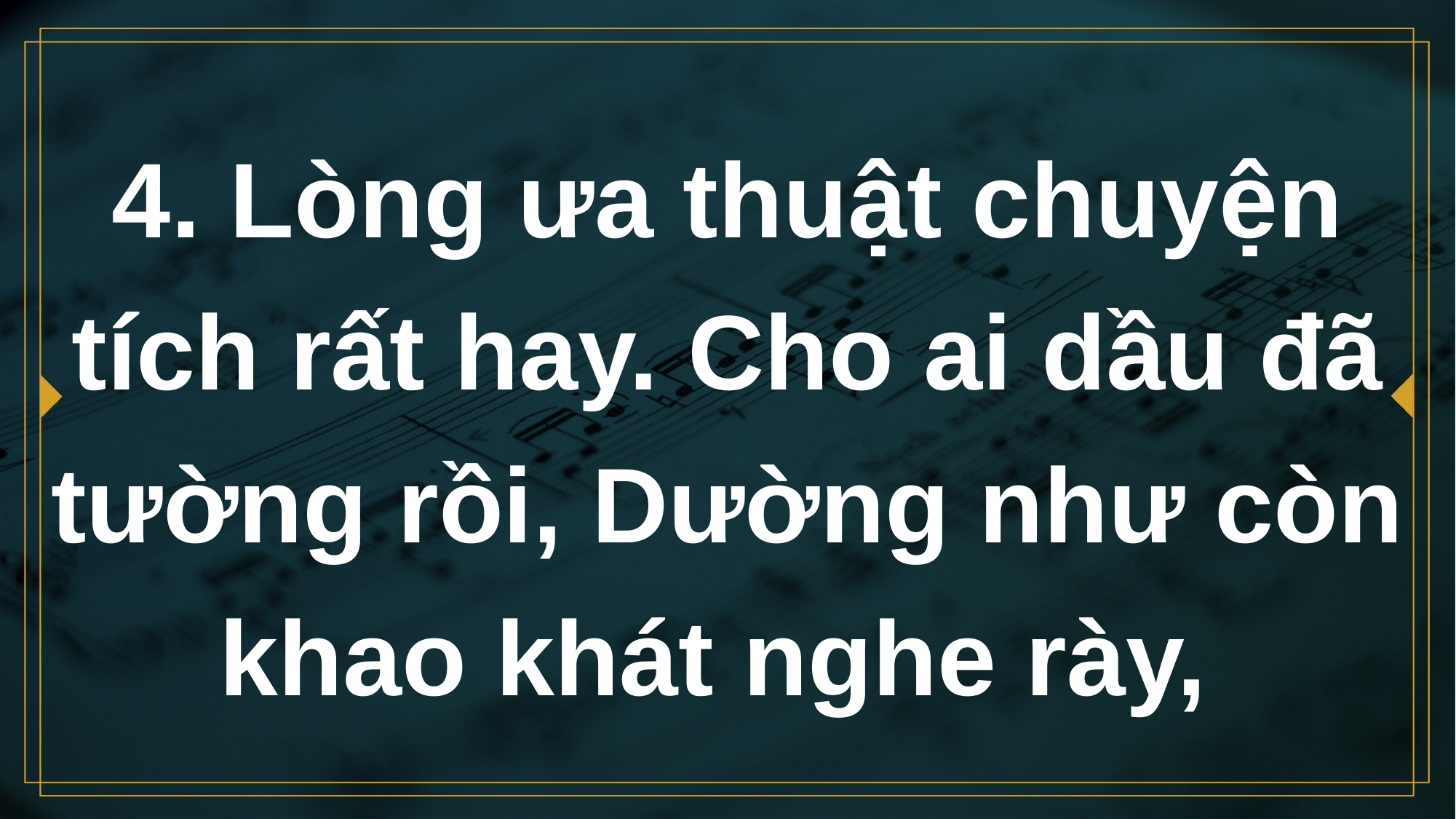

# 4. Lòng ưa thuật chuyện tích rất hay. Cho ai dầu đã tường rồi, Dường như còn khao khát nghe rày,